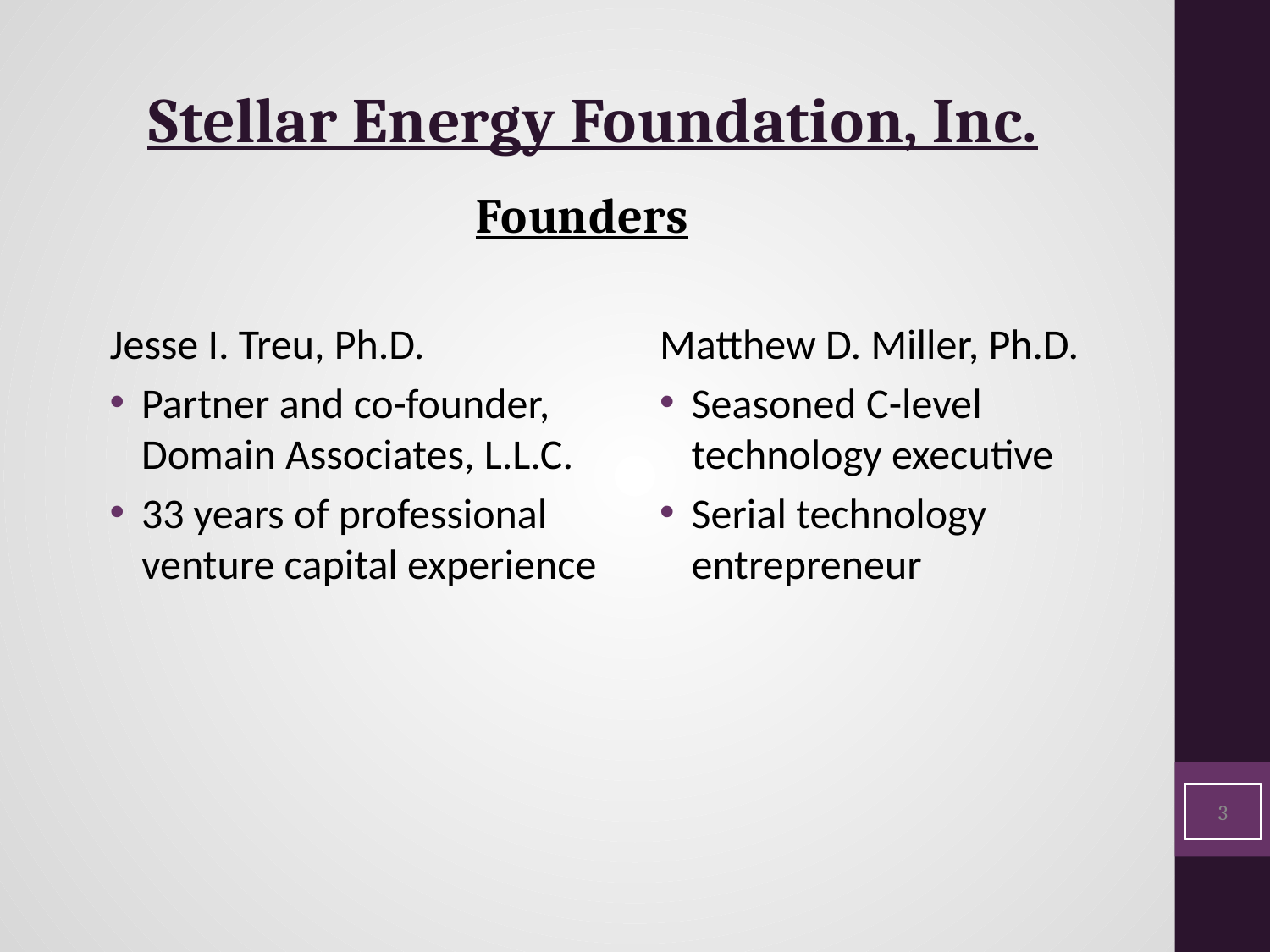

# Stellar Energy Foundation, Inc.

Founders
Jesse I. Treu, Ph.D.
Partner and co-founder, Domain Associates, L.L.C.
33 years of professional venture capital experience
Matthew D. Miller, Ph.D.
Seasoned C-level technology executive
Serial technology entrepreneur
3